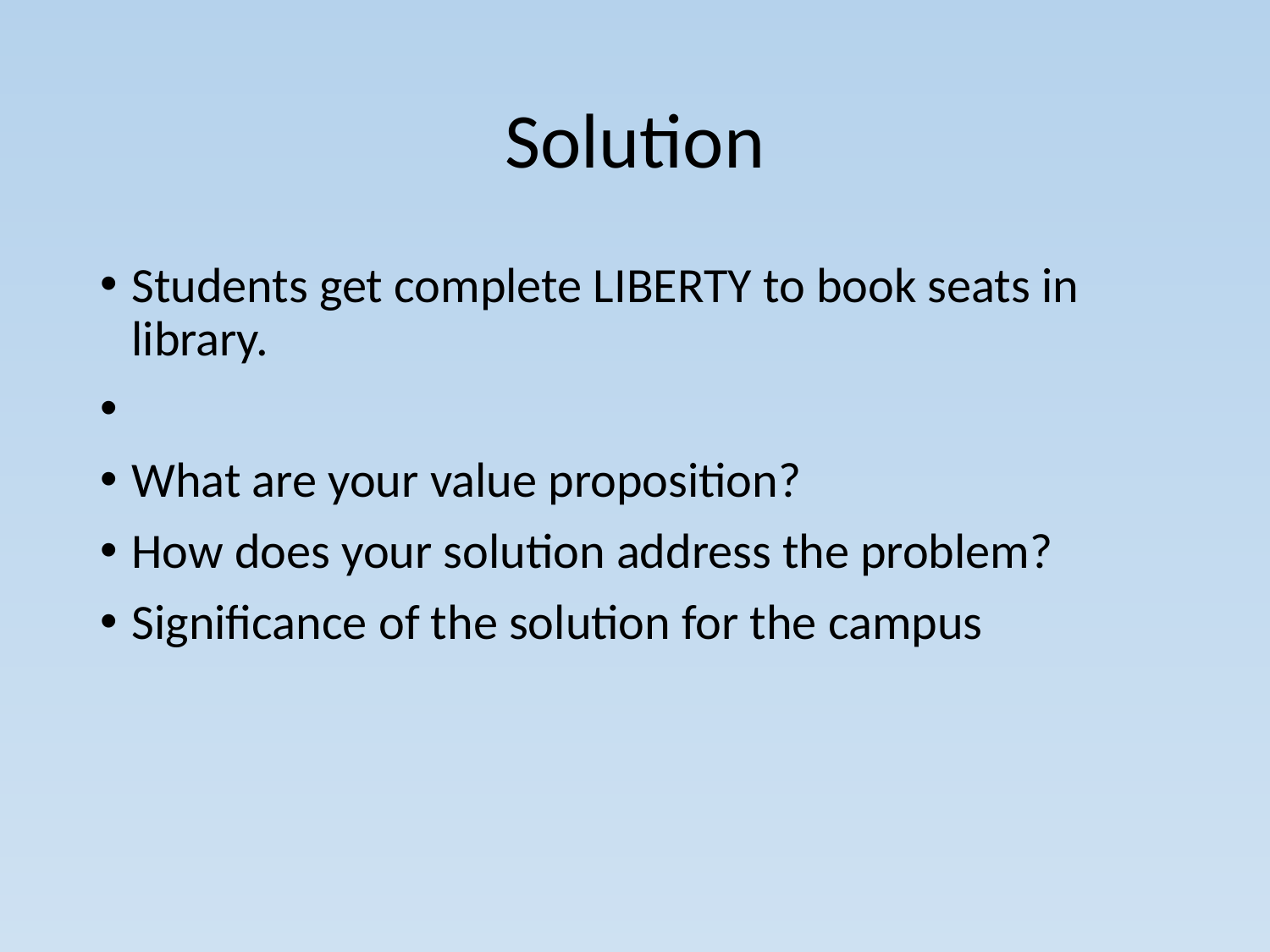

# Solution
Students get complete LIBERTY to book seats in library.

What are your value proposition?
How does your solution address the problem?
Significance of the solution for the campus